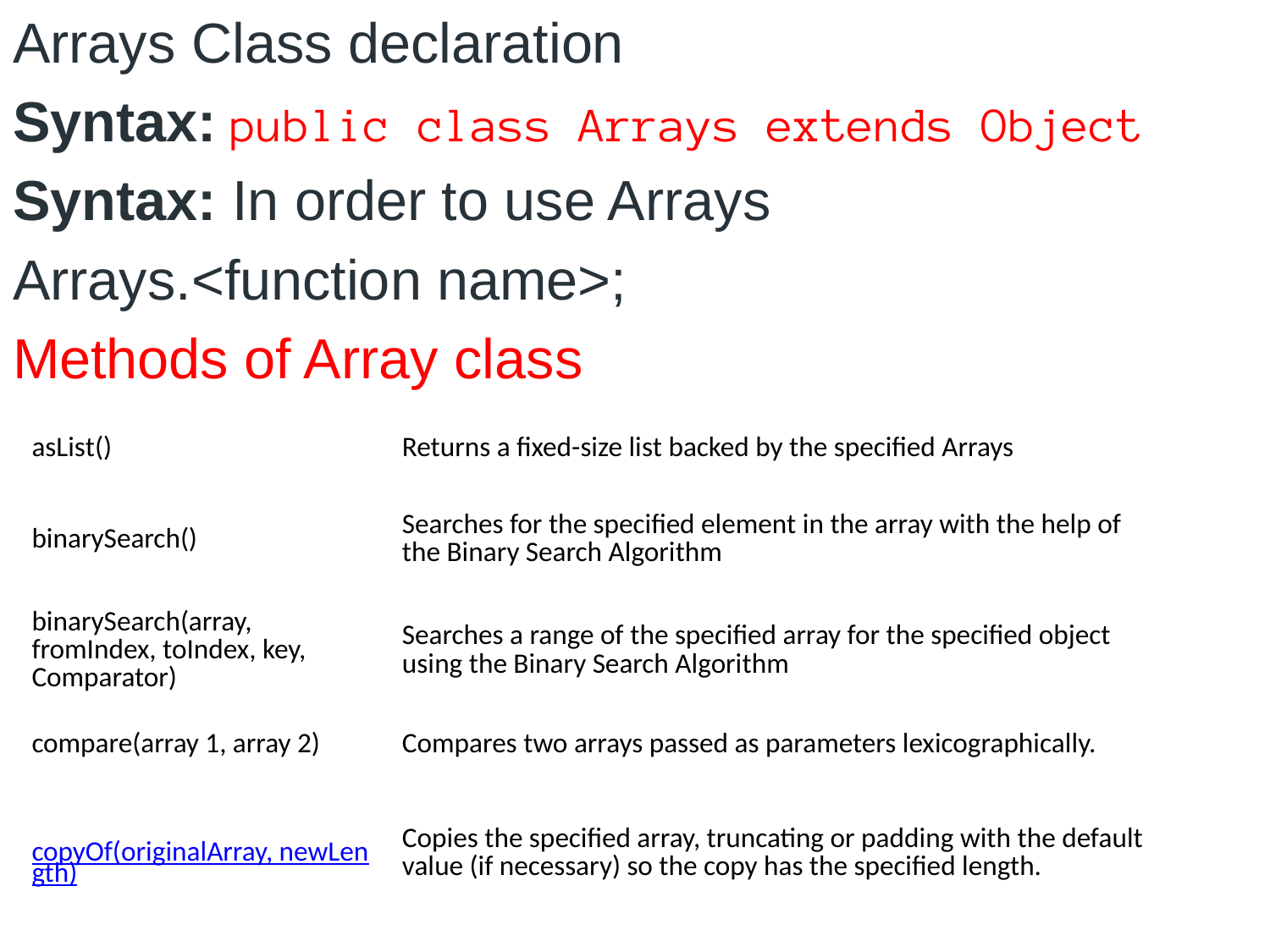

Arrays Class declaration
Syntax: public class Arrays extends Object
Syntax: In order to use Arrays
Arrays.<function name>;
Methods of Array class

| asList() | Returns a fixed-size list backed by the specified Arrays |
| --- | --- |
| binarySearch() | Searches for the specified element in the array with the help of the Binary Search Algorithm |
| binarySearch(array, fromIndex, toIndex, key, Comparator) | Searches a range of the specified array for the specified object using the Binary Search Algorithm |
| compare(array 1, array 2) | Compares two arrays passed as parameters lexicographically. |
| copyOf(originalArray, newLength) | Copies the specified array, truncating or padding with the default value (if necessary) so the copy has the specified length. |